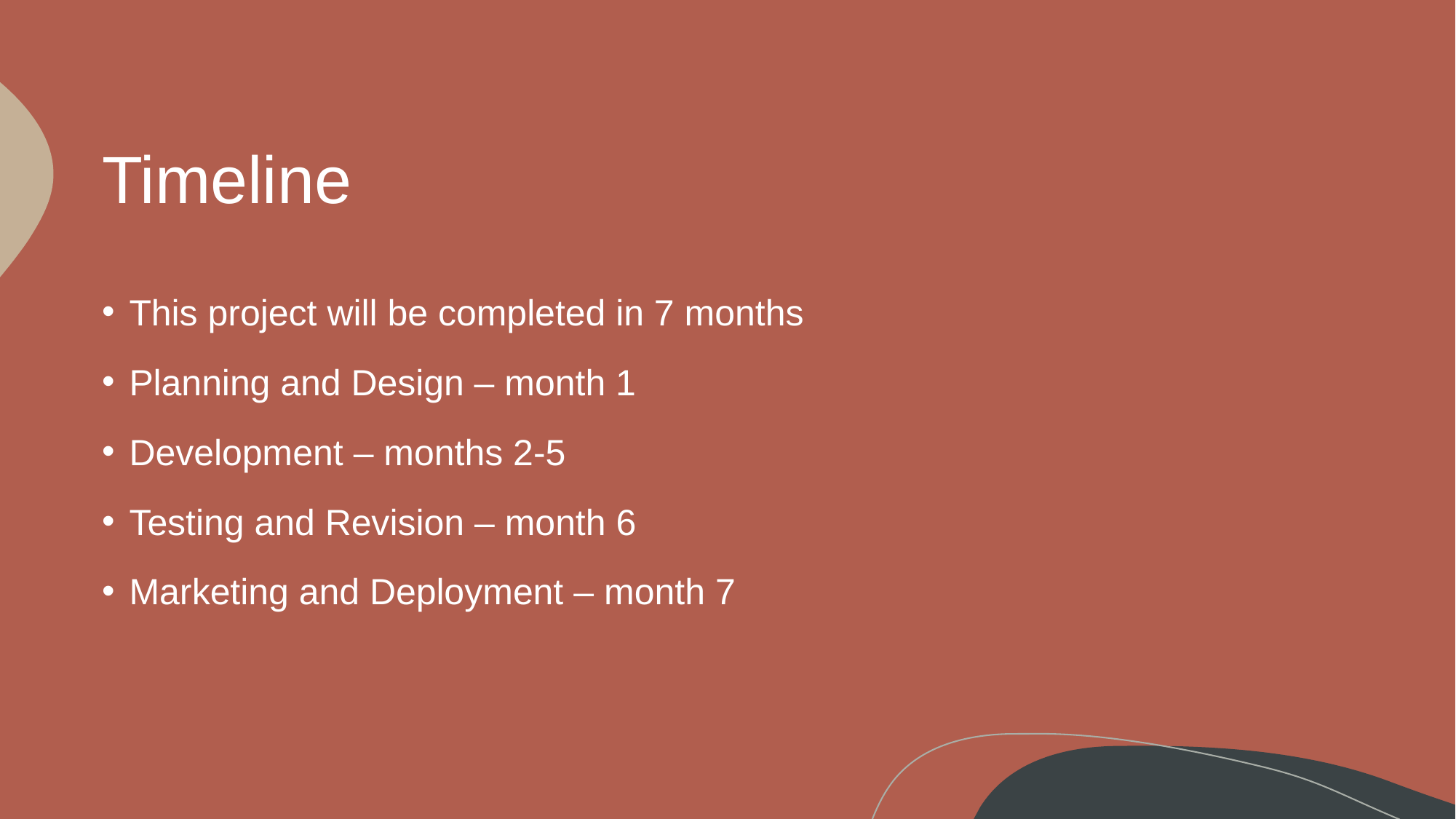

# Timeline
This project will be completed in 7 months
Planning and Design – month 1
Development – months 2-5
Testing and Revision – month 6
Marketing and Deployment – month 7